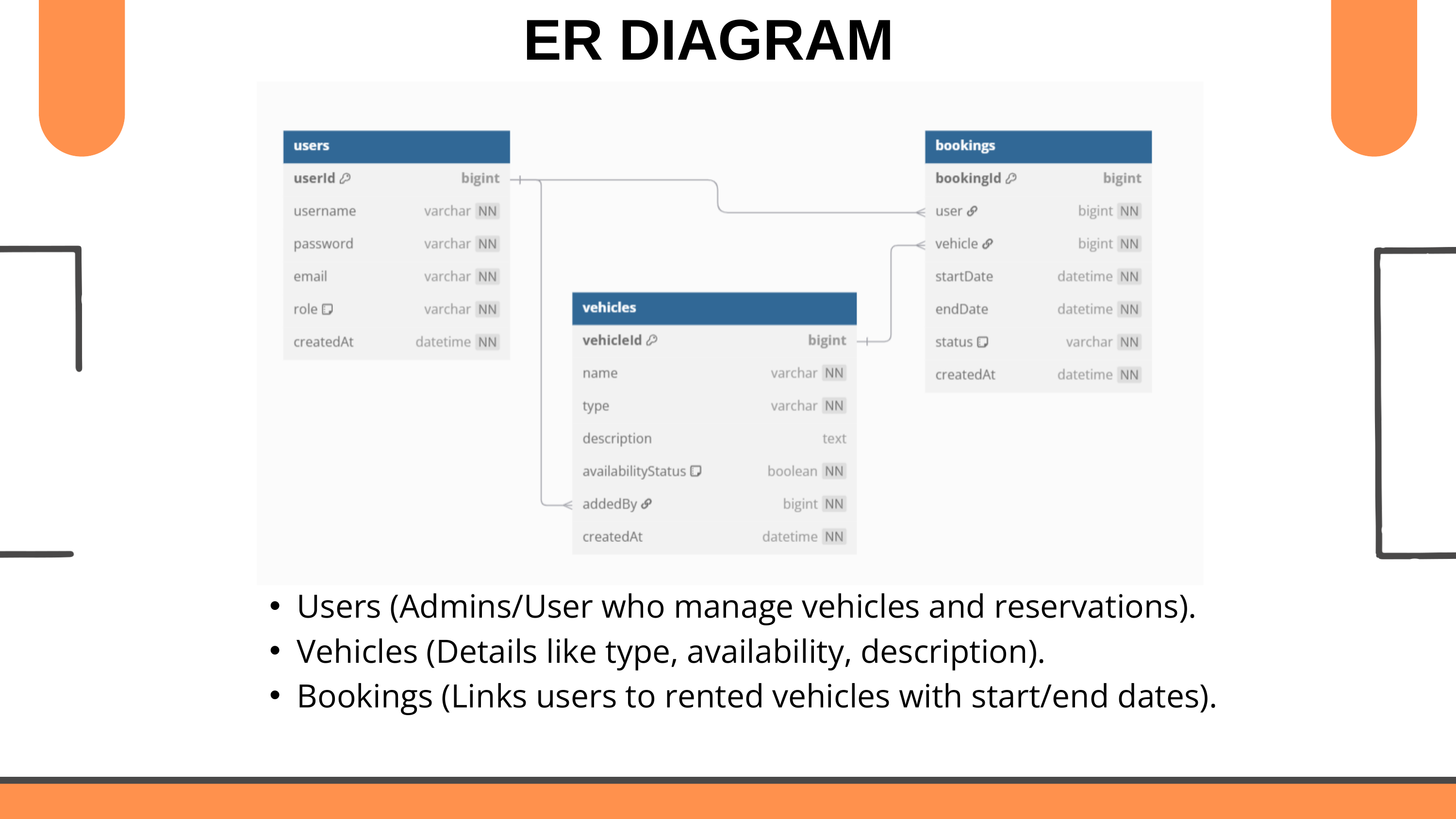

ER DIAGRAM

Users (Admins/User who manage vehicles and reservations).
Vehicles (Details like type, availability, description).
Bookings (Links users to rented vehicles with start/end dates).